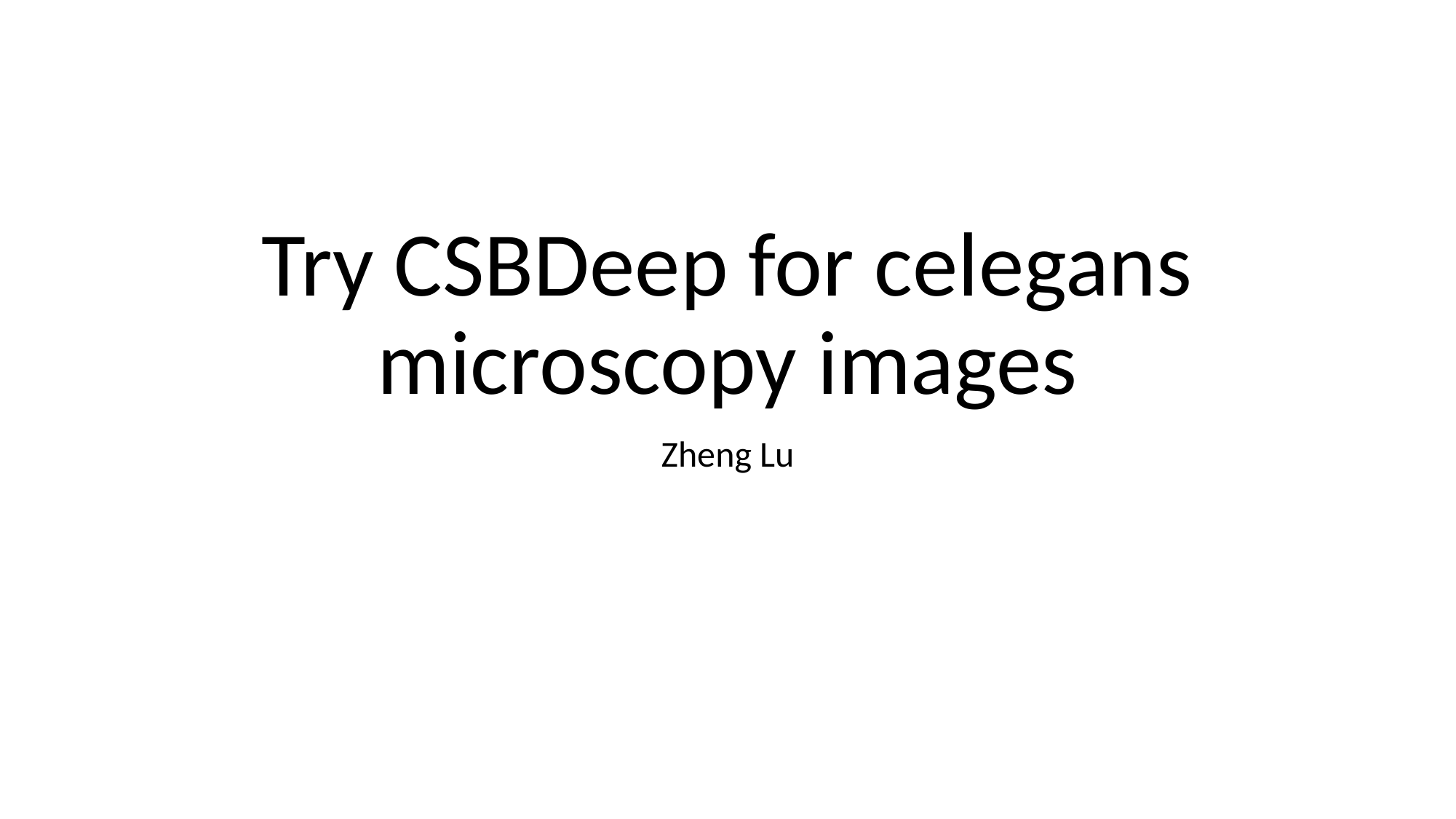

# Try CSBDeep for celegans microscopy images
Zheng Lu